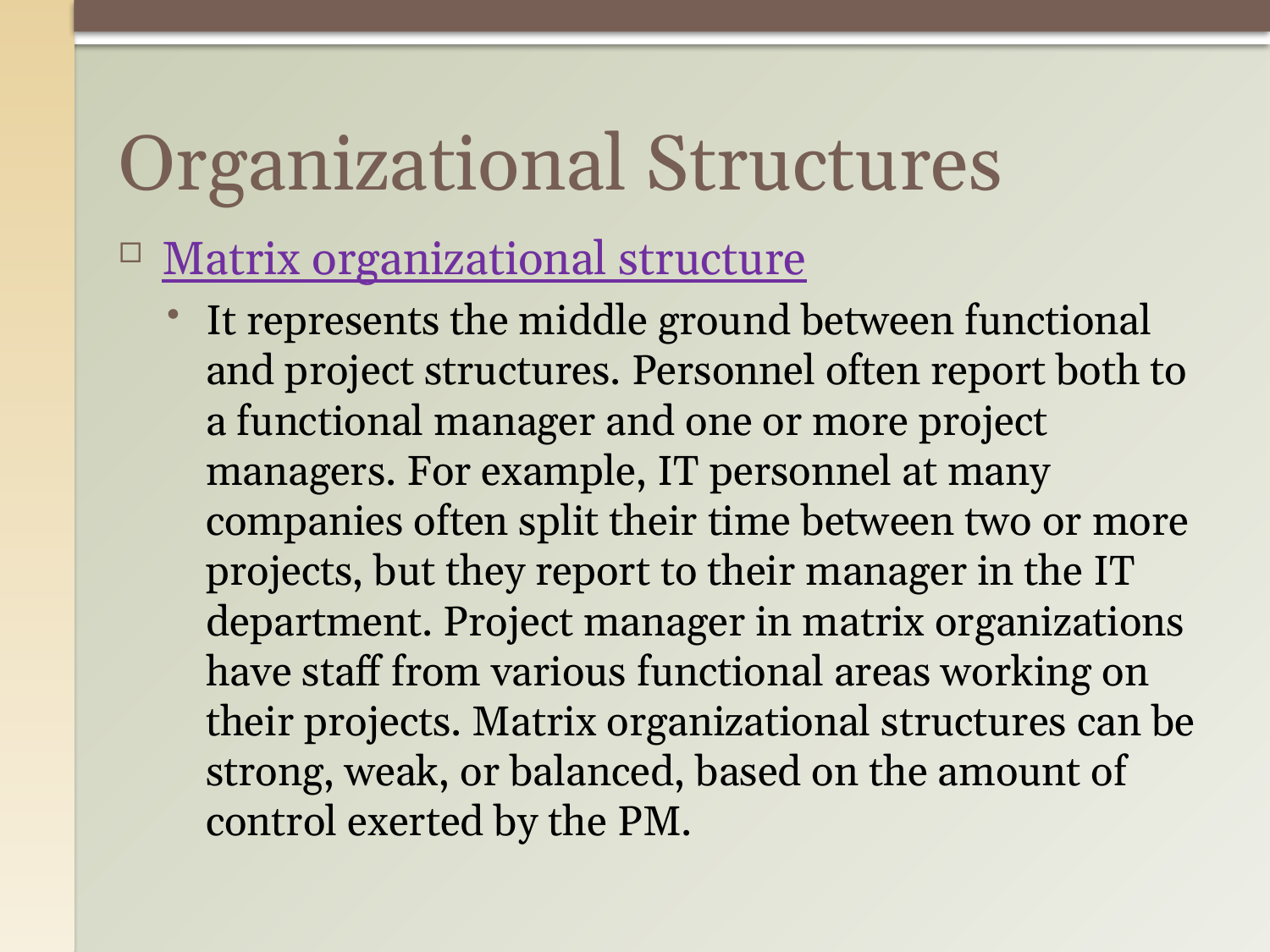

# Organizational Structures
Matrix organizational structure
It represents the middle ground between functional and project structures. Personnel often report both to a functional manager and one or more project managers. For example, IT personnel at many companies often split their time between two or more projects, but they report to their manager in the IT department. Project manager in matrix organizations have staff from various functional areas working on their projects. Matrix organizational structures can be strong, weak, or balanced, based on the amount of control exerted by the PM.